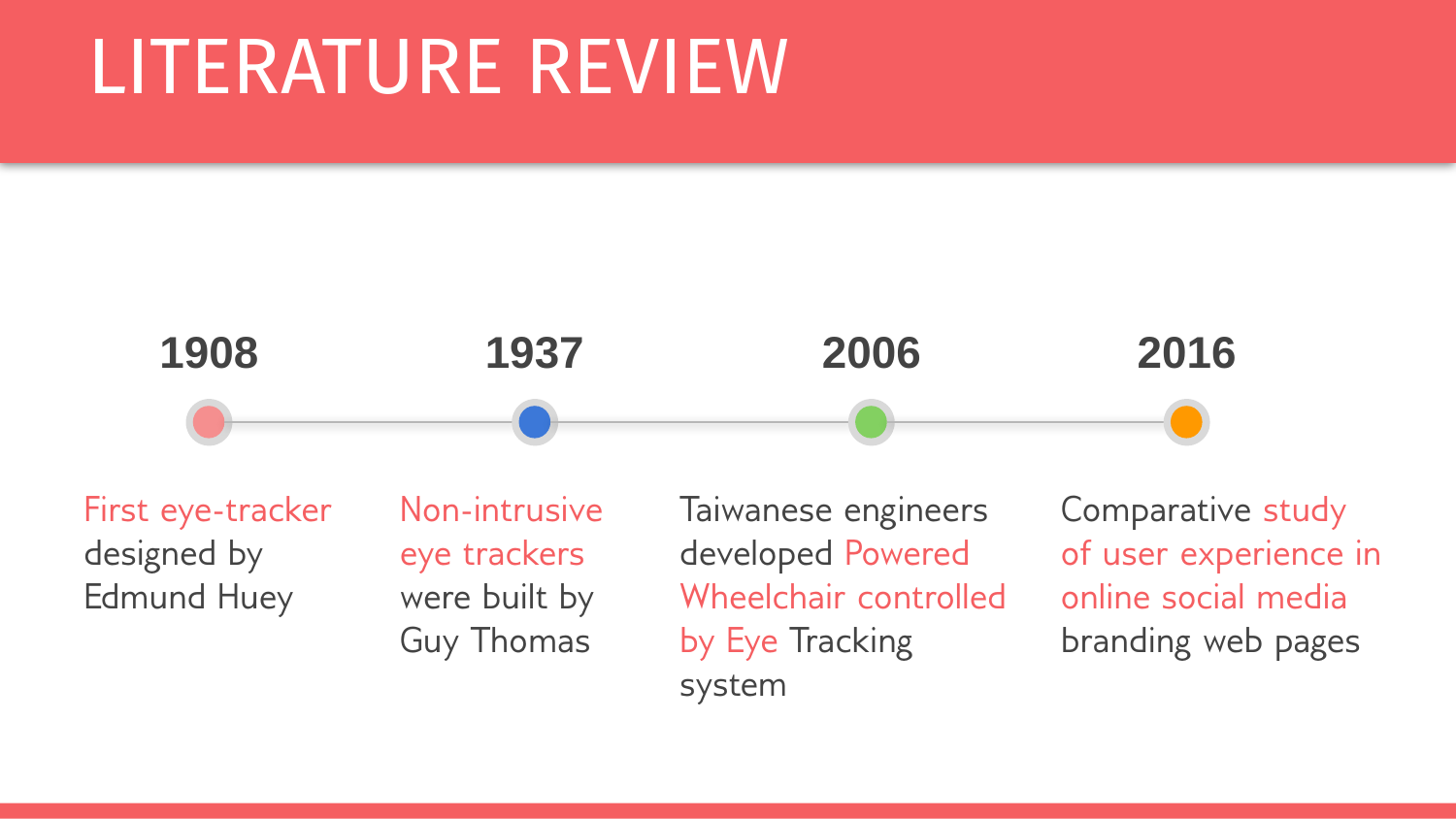

# LITERATURE REVIEW
1908
1937
2006
2016

First eye-tracker designed by Edmund Huey
Non-intrusive eye trackers were built by Guy Thomas
Taiwanese engineers developed Powered Wheelchair controlled by Eye Tracking system
Comparative study of user experience in online social media branding web pages